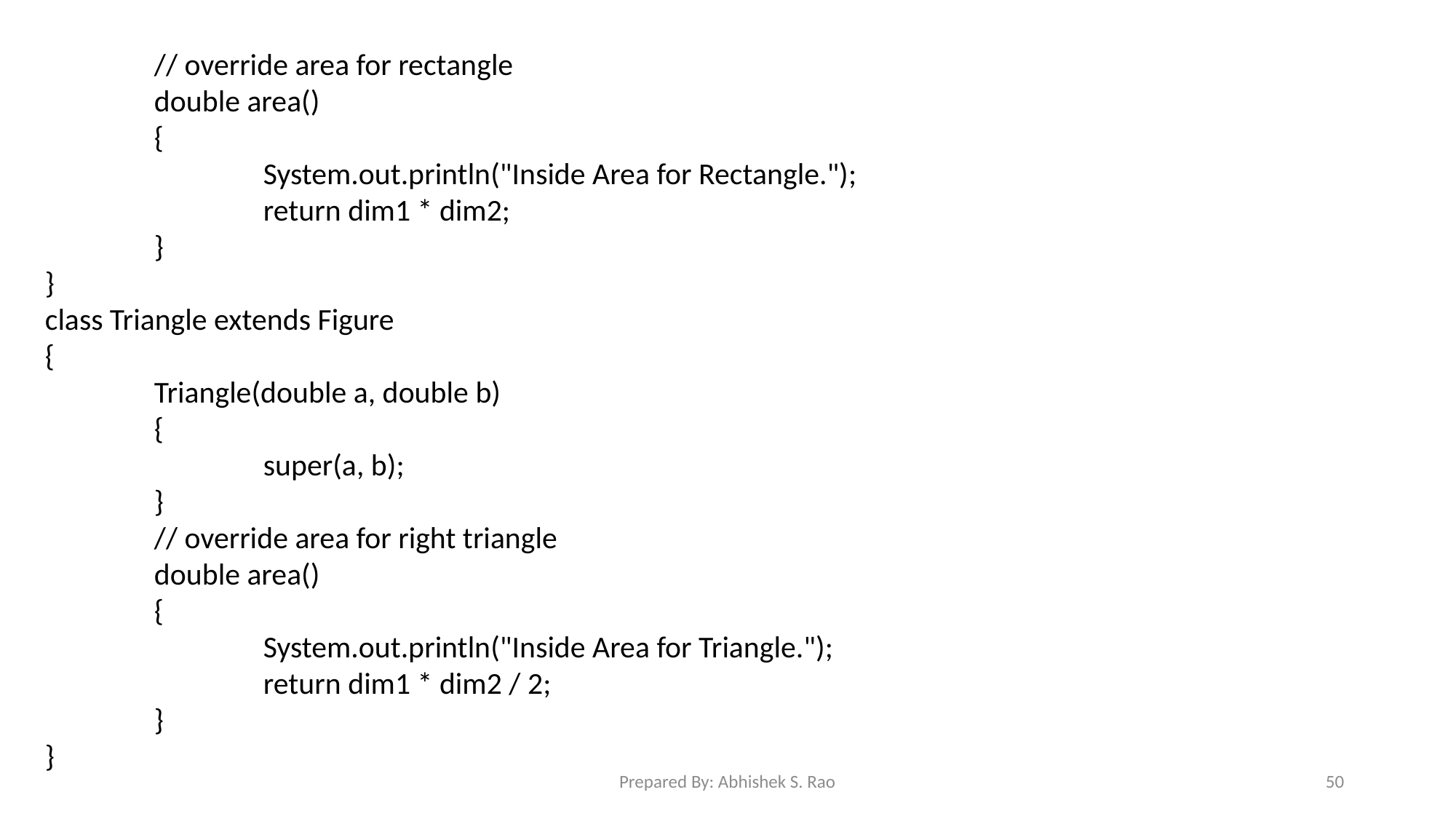

// override area for rectangle
	double area()
	{
		System.out.println("Inside Area for Rectangle.");
		return dim1 * dim2;
	}
}
class Triangle extends Figure
{
	Triangle(double a, double b)
	{
		super(a, b);
	}
	// override area for right triangle
	double area()
	{
		System.out.println("Inside Area for Triangle.");
		return dim1 * dim2 / 2;
	}
}

Prepared By: Abhishek S. Rao
50